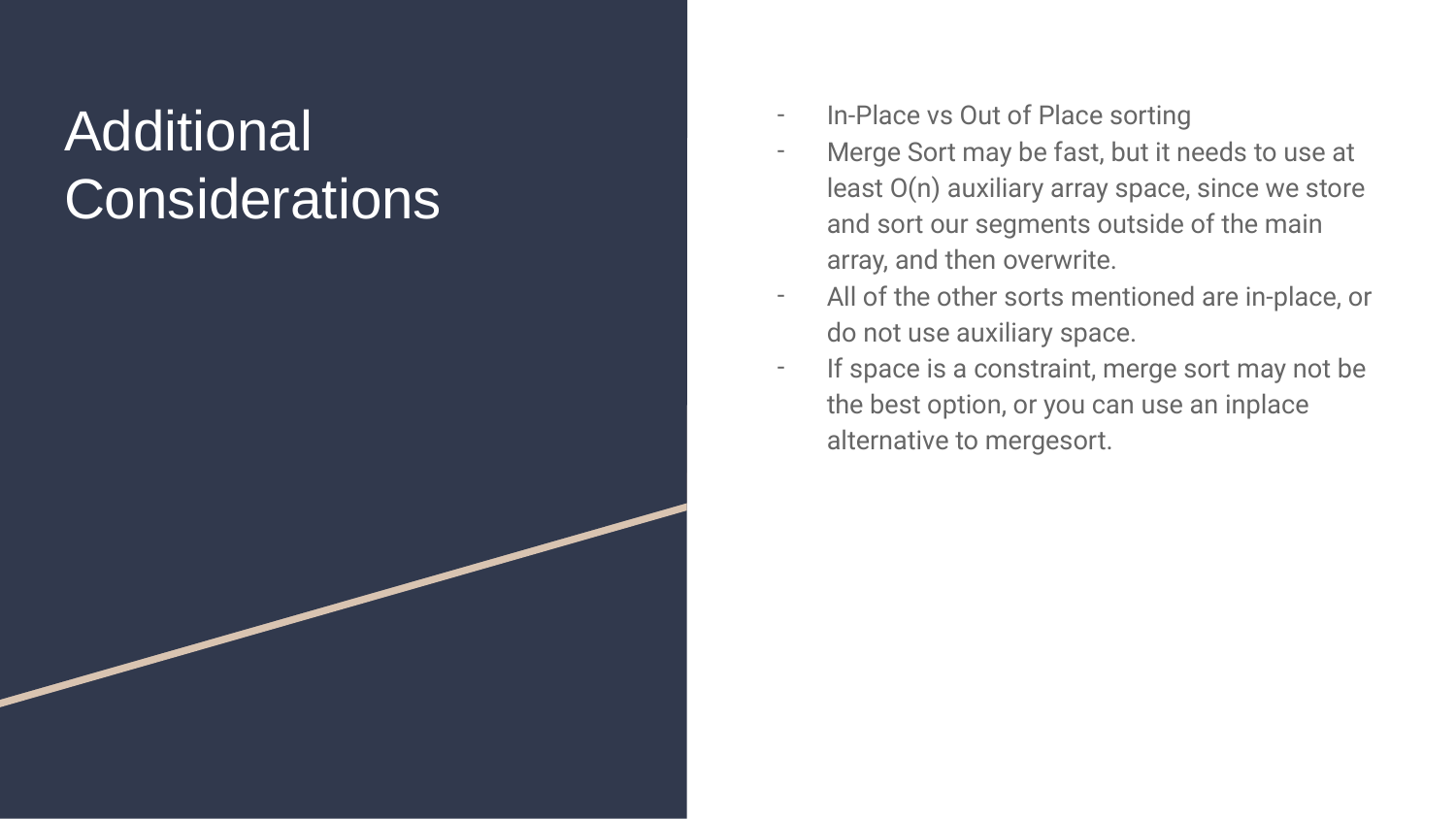

# Additional Considerations
In-Place vs Out of Place sorting
Merge Sort may be fast, but it needs to use at least O(n) auxiliary array space, since we store and sort our segments outside of the main array, and then overwrite.
All of the other sorts mentioned are in-place, or do not use auxiliary space.
If space is a constraint, merge sort may not be the best option, or you can use an inplace alternative to mergesort.